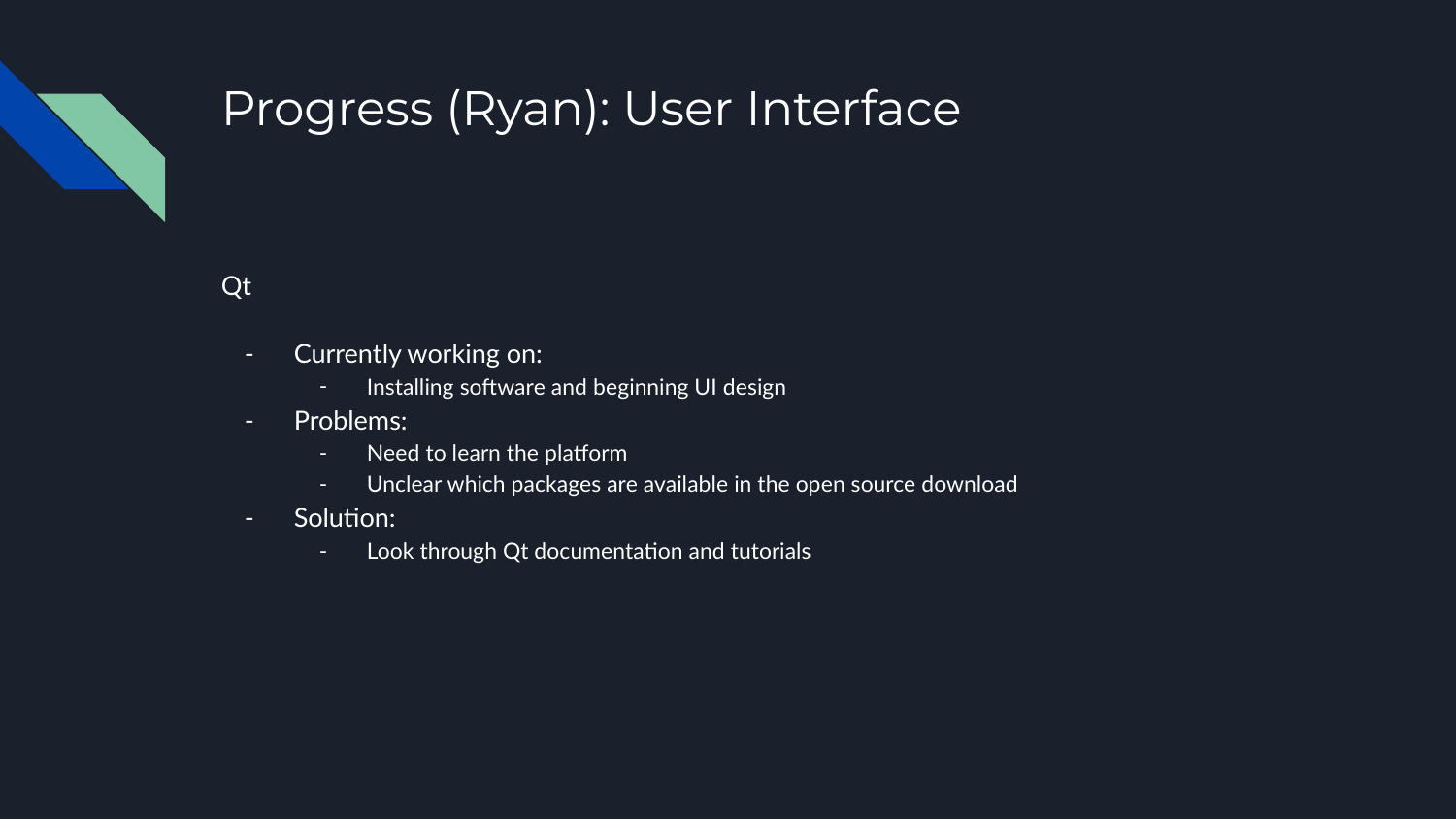

# Progress (Ryan): User Interface
Qt
Currently working on:
Installing software and beginning UI design
Problems:
Need to learn the platform
Unclear which packages are available in the open source download
Solution:
Look through Qt documentation and tutorials